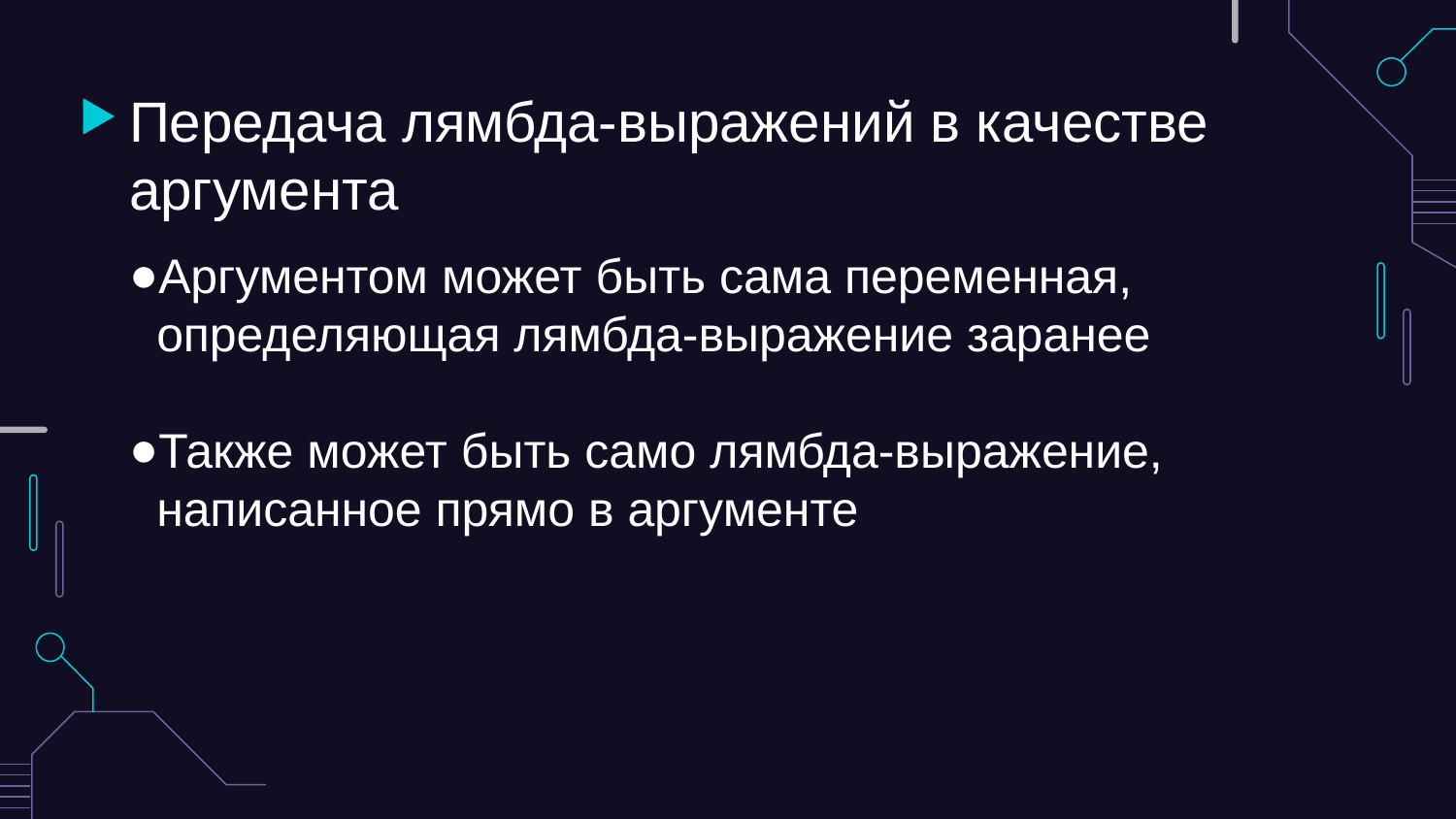

# Передача лямбда-выражений в качестве аргумента
Аргументом может быть сама переменная, определяющая лямбда-выражение заранее

Также может быть само лямбда-выражение, написанное прямо в аргументе